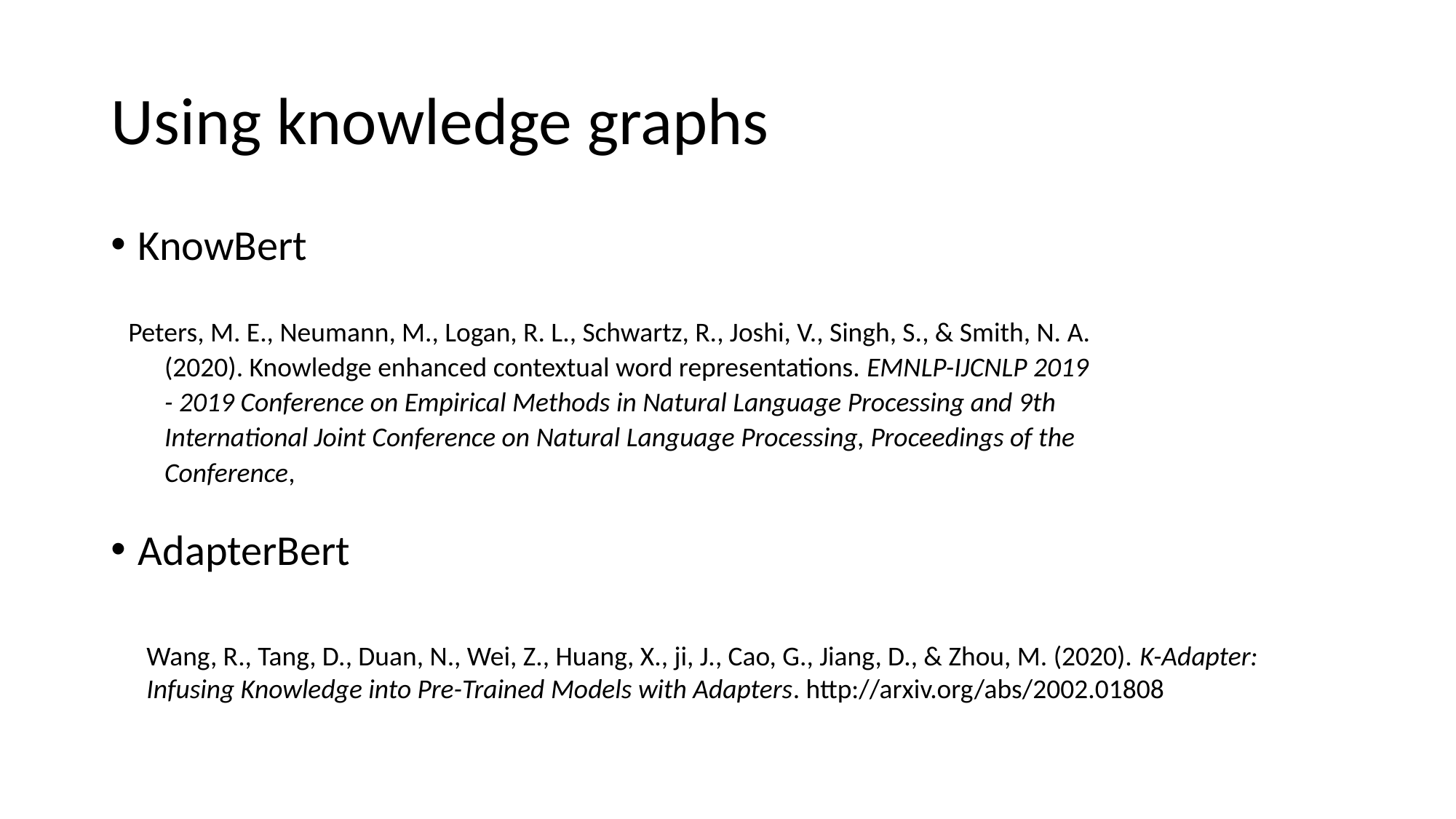

# Using knowledge graphs
KnowBert

AdapterBert

Peters, M. E., Neumann, M., Logan, R. L., Schwartz, R., Joshi, V., Singh, S., & Smith, N. A. (2020). Knowledge enhanced contextual word representations. EMNLP-IJCNLP 2019 - 2019 Conference on Empirical Methods in Natural Language Processing and 9th International Joint Conference on Natural Language Processing, Proceedings of the Conference,

Wang, R., Tang, D., Duan, N., Wei, Z., Huang, X., ji, J., Cao, G., Jiang, D., & Zhou, M. (2020). K-Adapter: Infusing Knowledge into Pre-Trained Models with Adapters. http://arxiv.org/abs/2002.01808